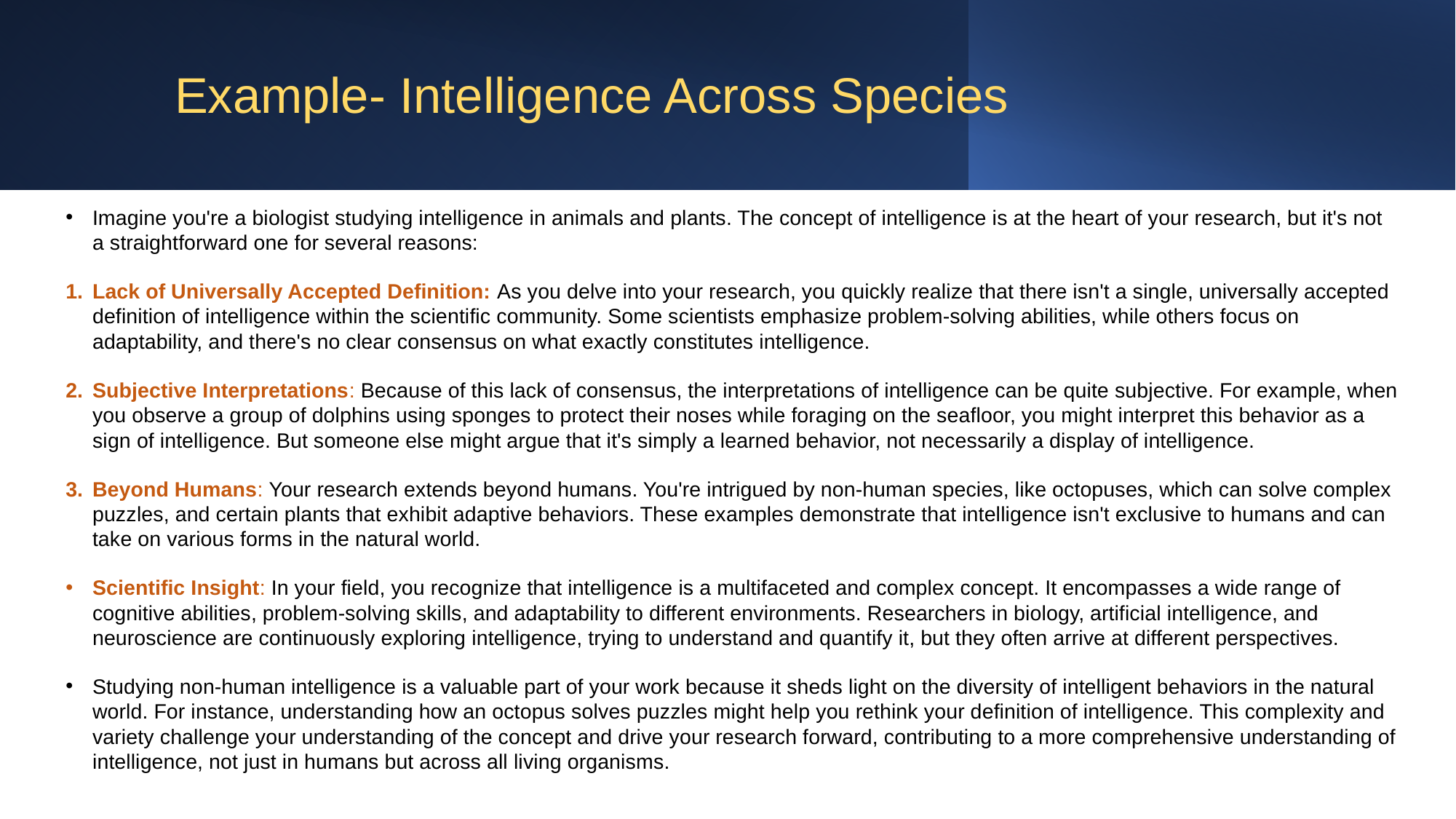

# Example- Intelligence Across Species
Imagine you're a biologist studying intelligence in animals and plants. The concept of intelligence is at the heart of your research, but it's not a straightforward one for several reasons:
Lack of Universally Accepted Definition: As you delve into your research, you quickly realize that there isn't a single, universally accepted definition of intelligence within the scientific community. Some scientists emphasize problem-solving abilities, while others focus on adaptability, and there's no clear consensus on what exactly constitutes intelligence.
Subjective Interpretations: Because of this lack of consensus, the interpretations of intelligence can be quite subjective. For example, when you observe a group of dolphins using sponges to protect their noses while foraging on the seafloor, you might interpret this behavior as a sign of intelligence. But someone else might argue that it's simply a learned behavior, not necessarily a display of intelligence.
Beyond Humans: Your research extends beyond humans. You're intrigued by non-human species, like octopuses, which can solve complex puzzles, and certain plants that exhibit adaptive behaviors. These examples demonstrate that intelligence isn't exclusive to humans and can take on various forms in the natural world.
Scientific Insight: In your field, you recognize that intelligence is a multifaceted and complex concept. It encompasses a wide range of cognitive abilities, problem-solving skills, and adaptability to different environments. Researchers in biology, artificial intelligence, and neuroscience are continuously exploring intelligence, trying to understand and quantify it, but they often arrive at different perspectives.
Studying non-human intelligence is a valuable part of your work because it sheds light on the diversity of intelligent behaviors in the natural world. For instance, understanding how an octopus solves puzzles might help you rethink your definition of intelligence. This complexity and variety challenge your understanding of the concept and drive your research forward, contributing to a more comprehensive understanding of intelligence, not just in humans but across all living organisms.
20